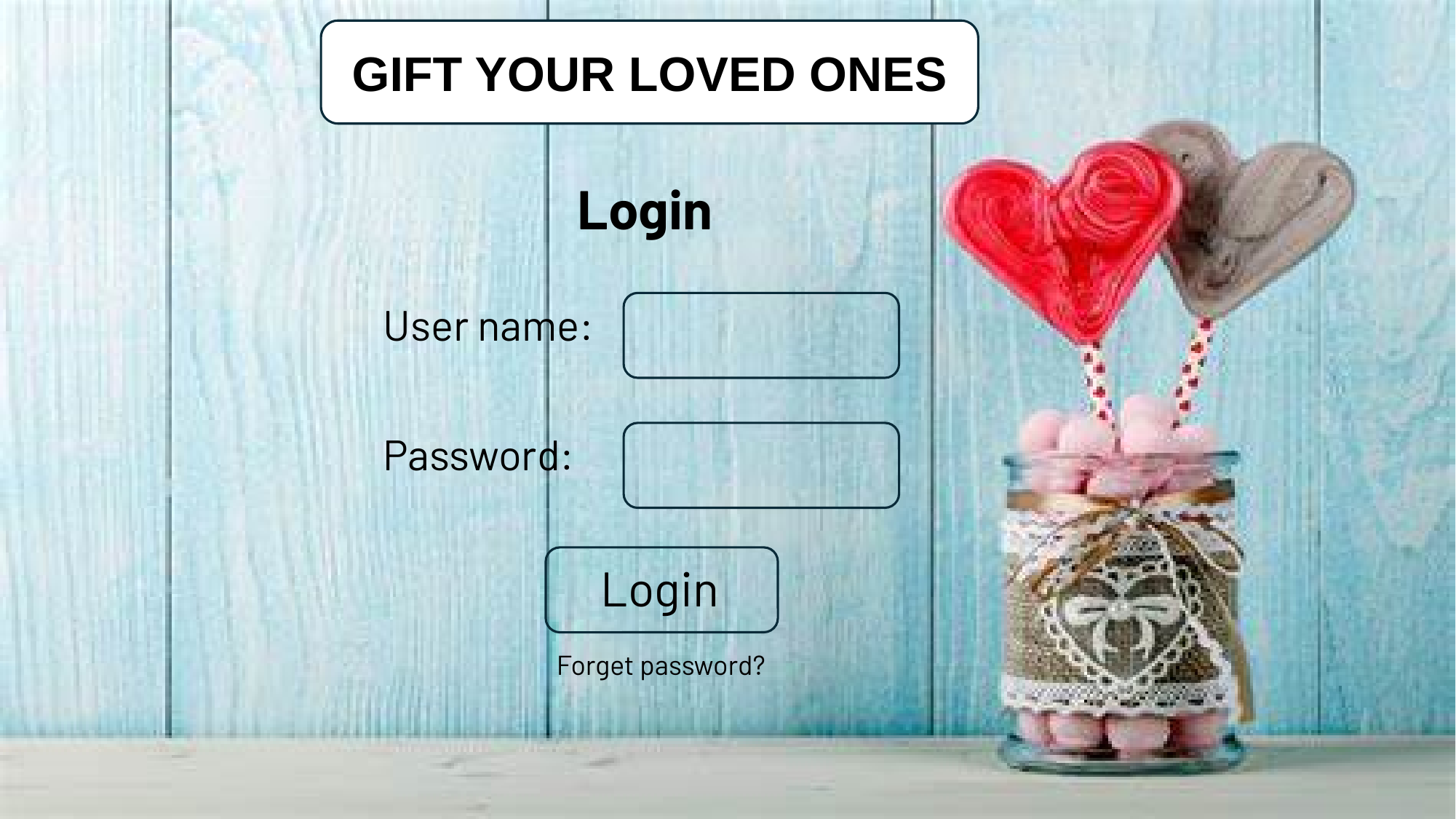

GIFT YOUR LOVED ONES
   Login
User name:

Password:

Login
Forget password?